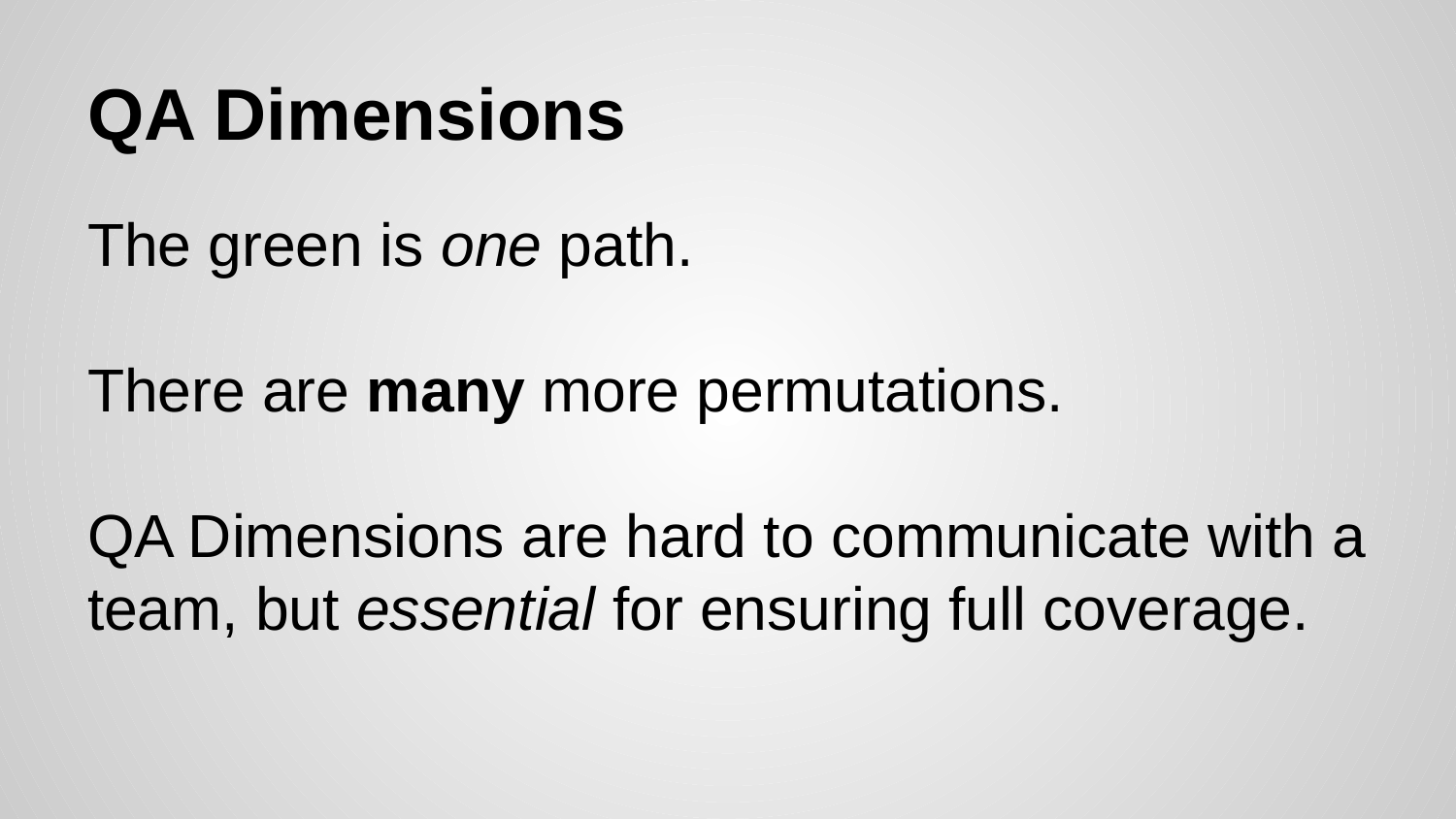

# QA Dimensions
The green is one path.

There are many more permutations.

QA Dimensions are hard to communicate with a team, but essential for ensuring full coverage.